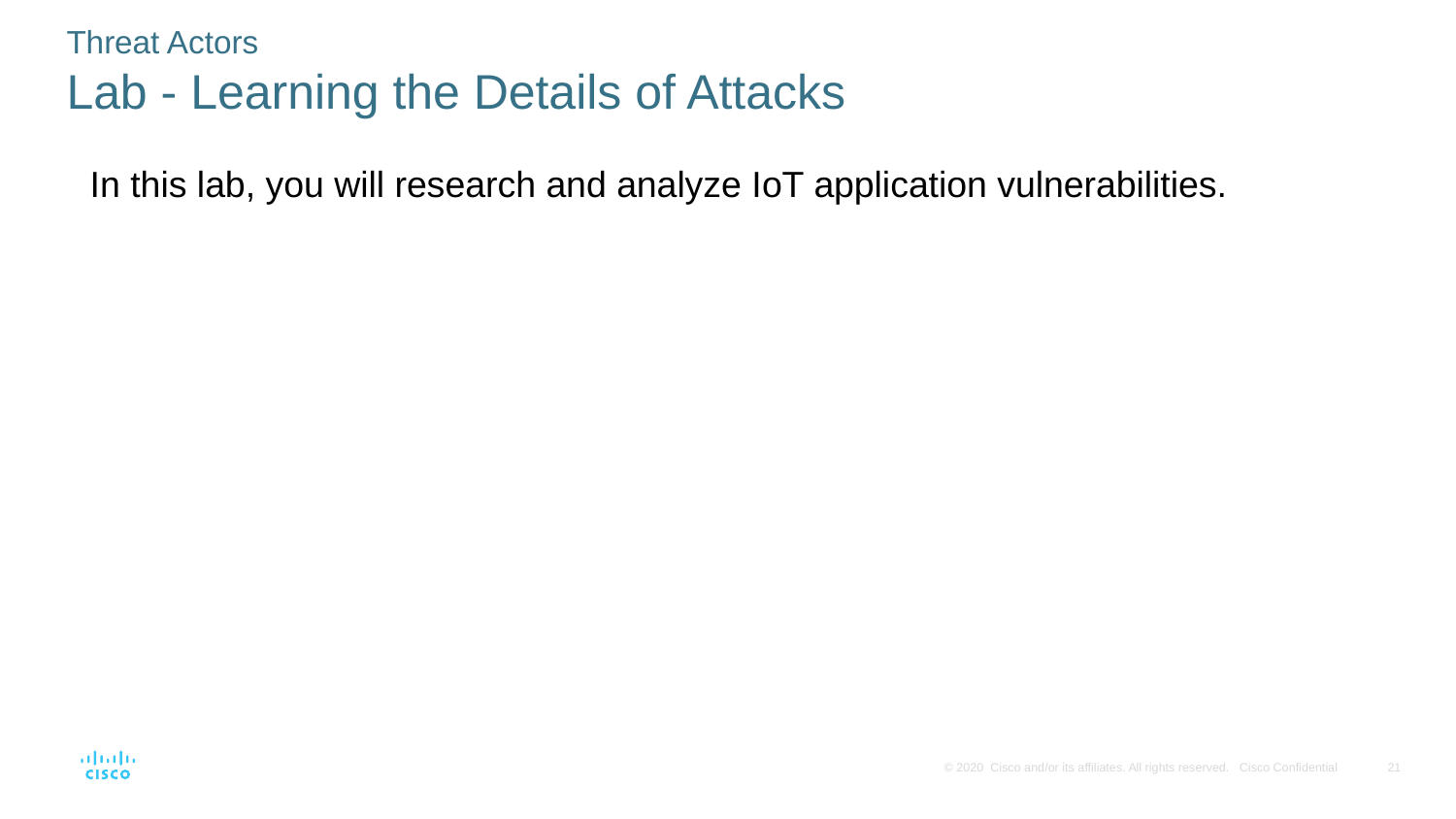

Threat Actors
Lab - Learning the Details of Attacks
In this lab, you will research and analyze IoT application vulnerabilities.